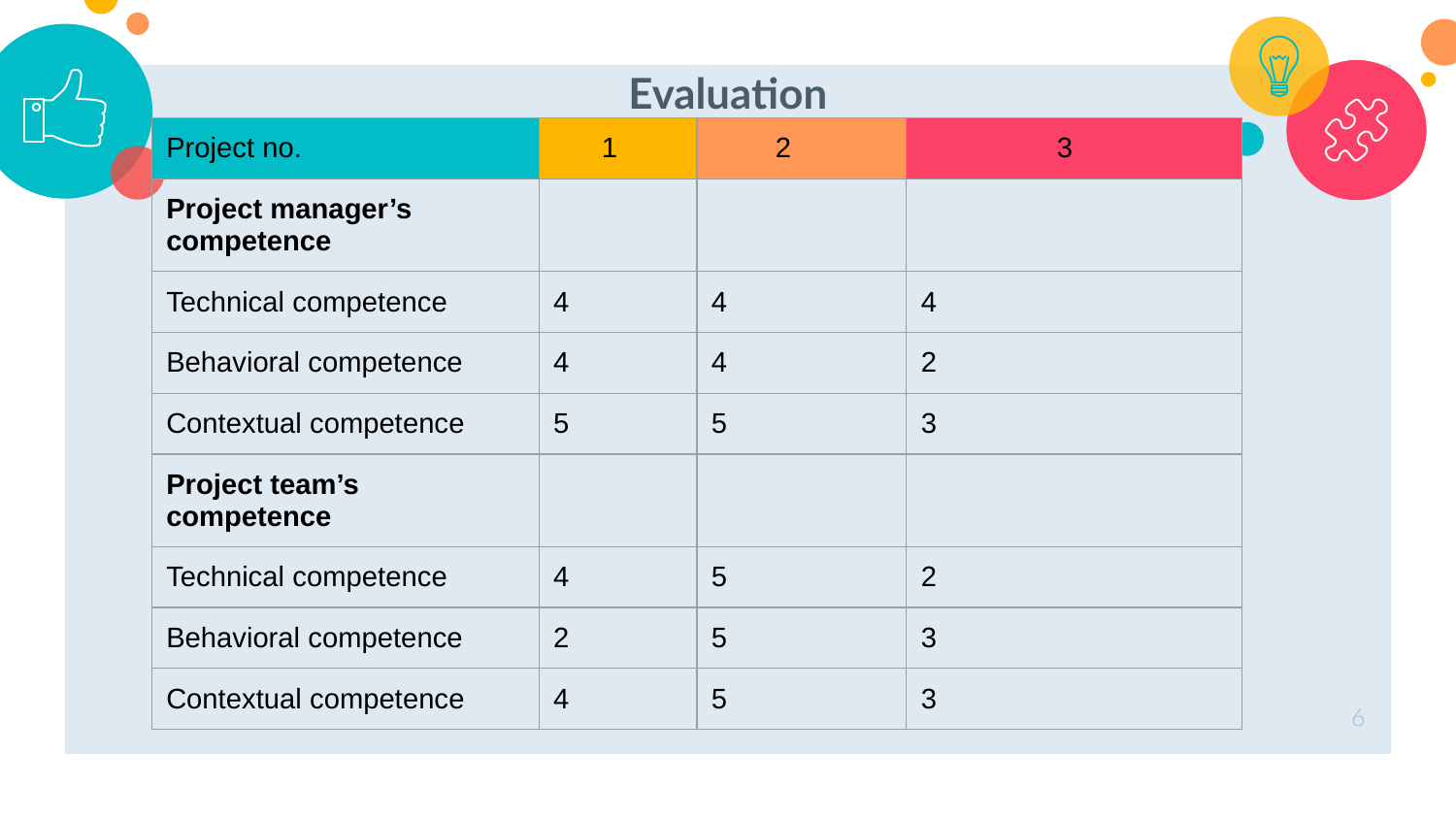

Evaluation
| Project no. | 1 | 2 | 3 |
| --- | --- | --- | --- |
| Project manager’s competence |  |  |  |
| Technical competence | 4 | 4 | 4 |
| Behavioral competence | 4 | 4 | 2 |
| Contextual competence | 5 | 5 | 3 |
| Project team’s competence |  |  |  |
| Technical competence | 4 | 5 | 2 |
| Behavioral competence | 2 | 5 | 3 |
| Contextual competence | 4 | 5 | 3 |
6